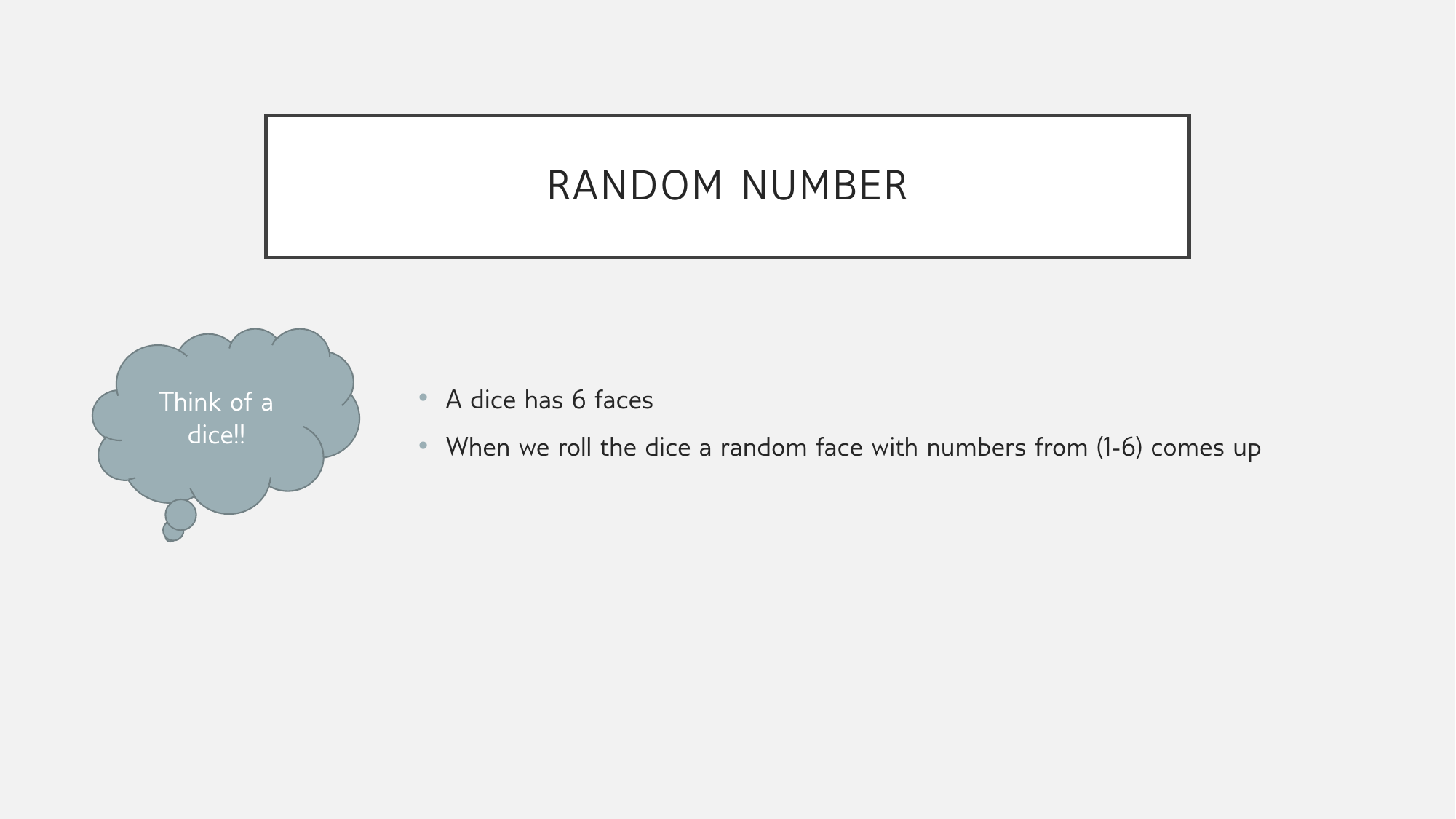

# Random number
Think of a dice!!
A dice has 6 faces
When we roll the dice a random face with numbers from (1-6) comes up